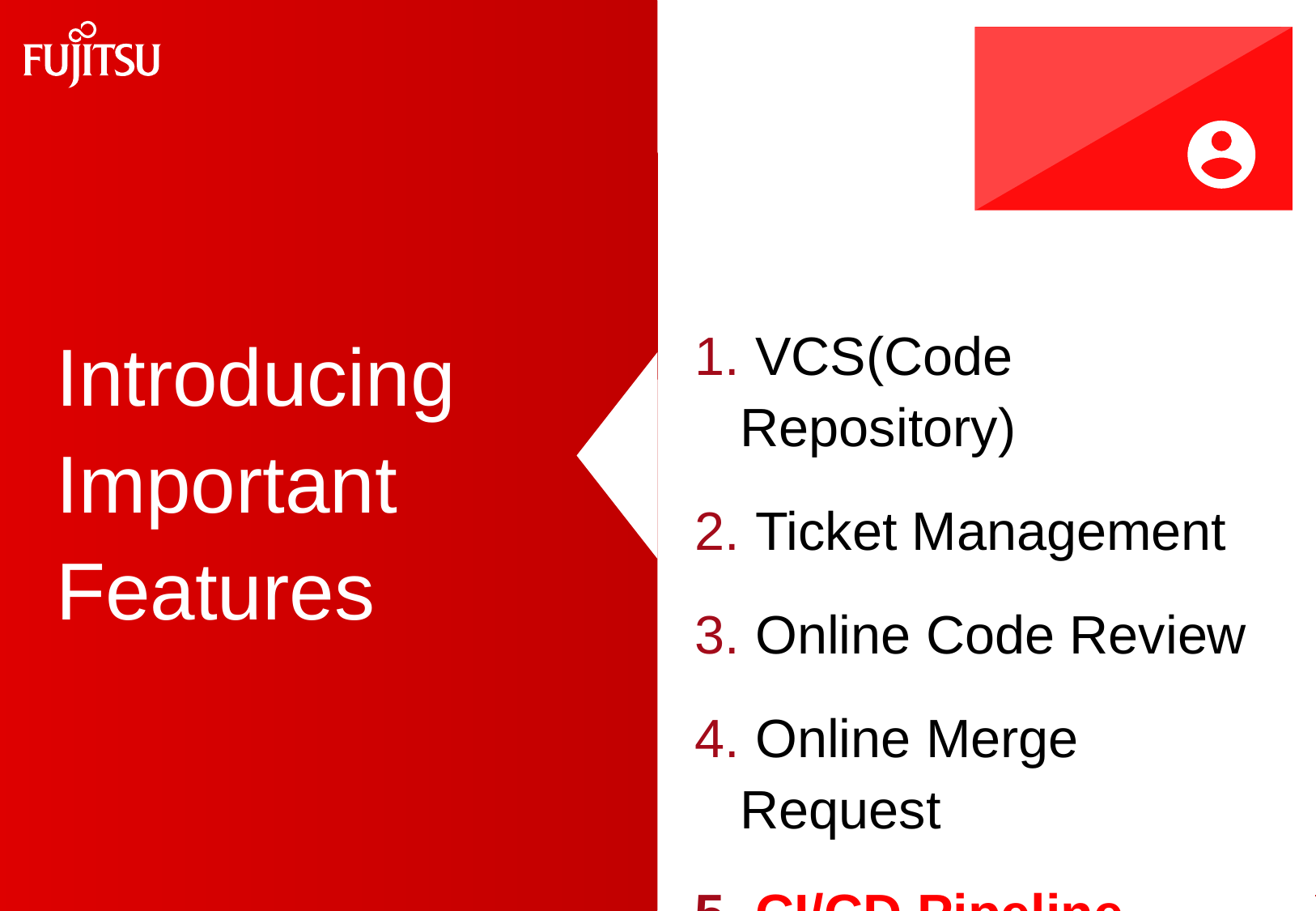

Introducing
Important
Features
 VCS(Code Repository)
 Ticket Management
 Online Code Review
 Online Merge Request
 CI/CD Pipeline